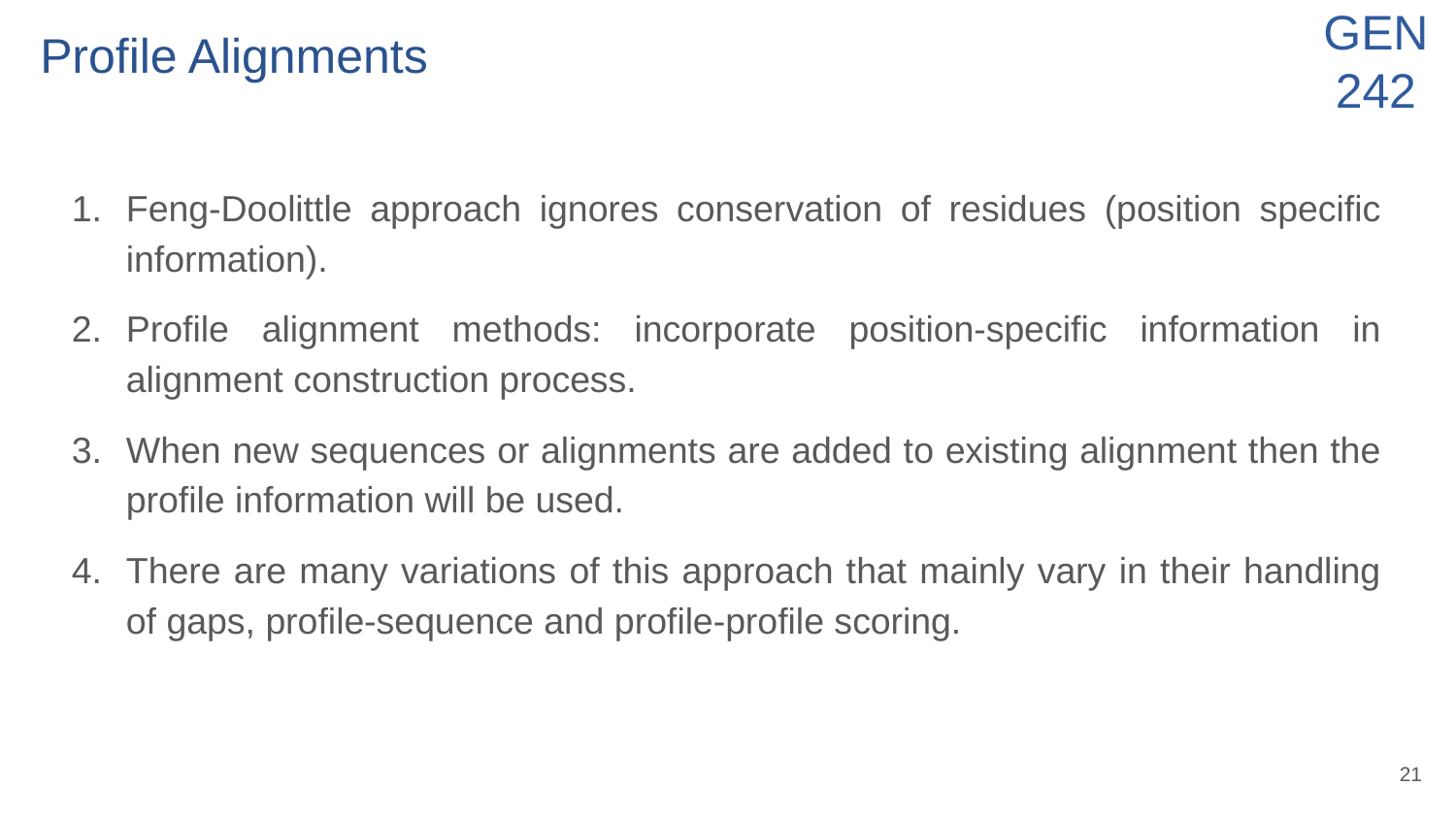

# Profile Alignments

Feng-Doolittle approach ignores conservation of residues (position specific information).
Profile alignment methods: incorporate position-specific information in alignment construction process.
When new sequences or alignments are added to existing alignment then the profile information will be used.
There are many variations of this approach that mainly vary in their handling of gaps, profile-sequence and profile-profile scoring.
21